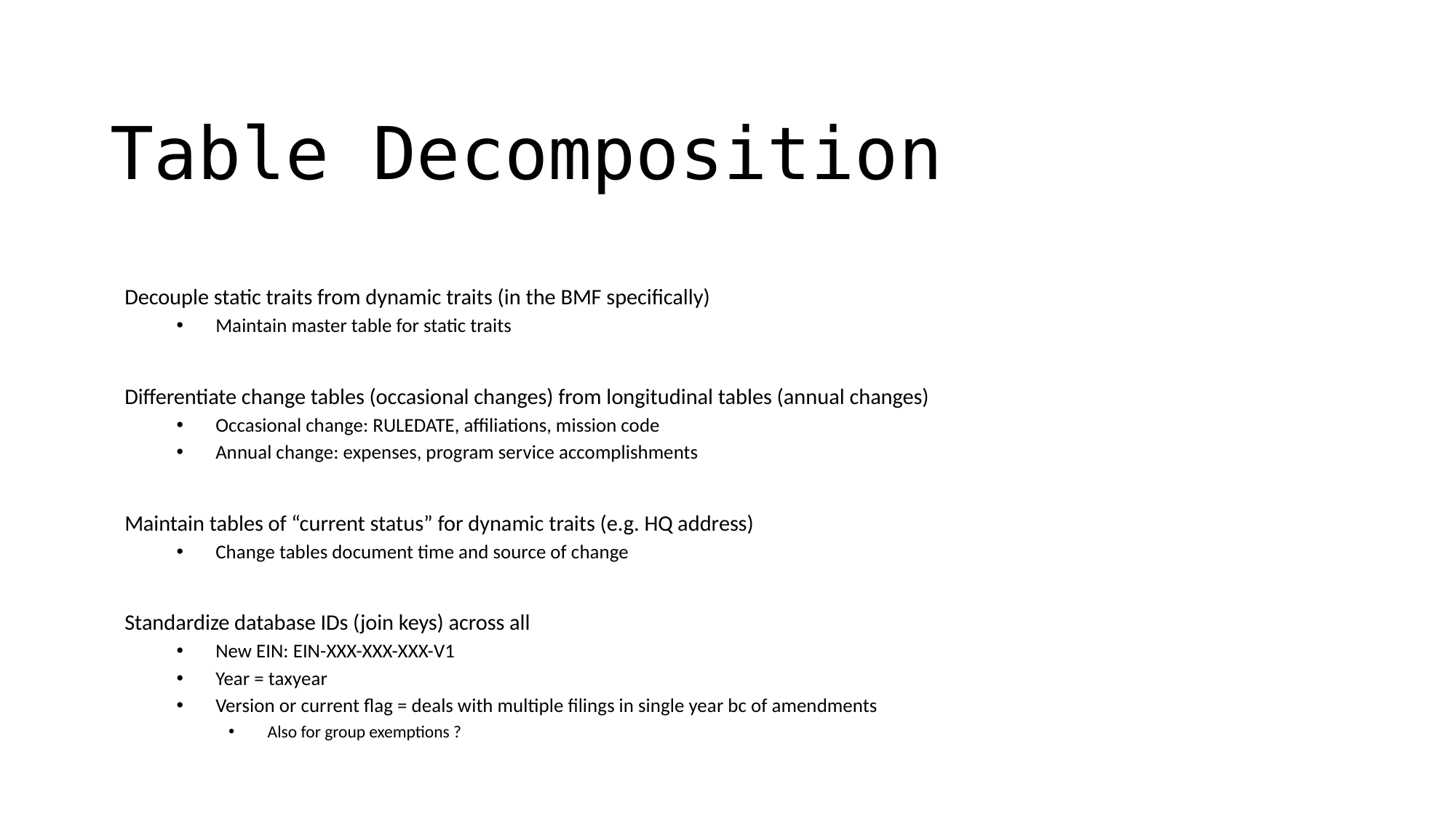

# Table Decomposition
Decouple static traits from dynamic traits (in the BMF specifically)
Maintain master table for static traits

Differentiate change tables (occasional changes) from longitudinal tables (annual changes)
Occasional change: RULEDATE, affiliations, mission code
Annual change: expenses, program service accomplishments

Maintain tables of “current status” for dynamic traits (e.g. HQ address)
Change tables document time and source of change

Standardize database IDs (join keys) across all
New EIN: EIN-XXX-XXX-XXX-V1
Year = taxyear
Version or current flag = deals with multiple filings in single year bc of amendments
Also for group exemptions ?